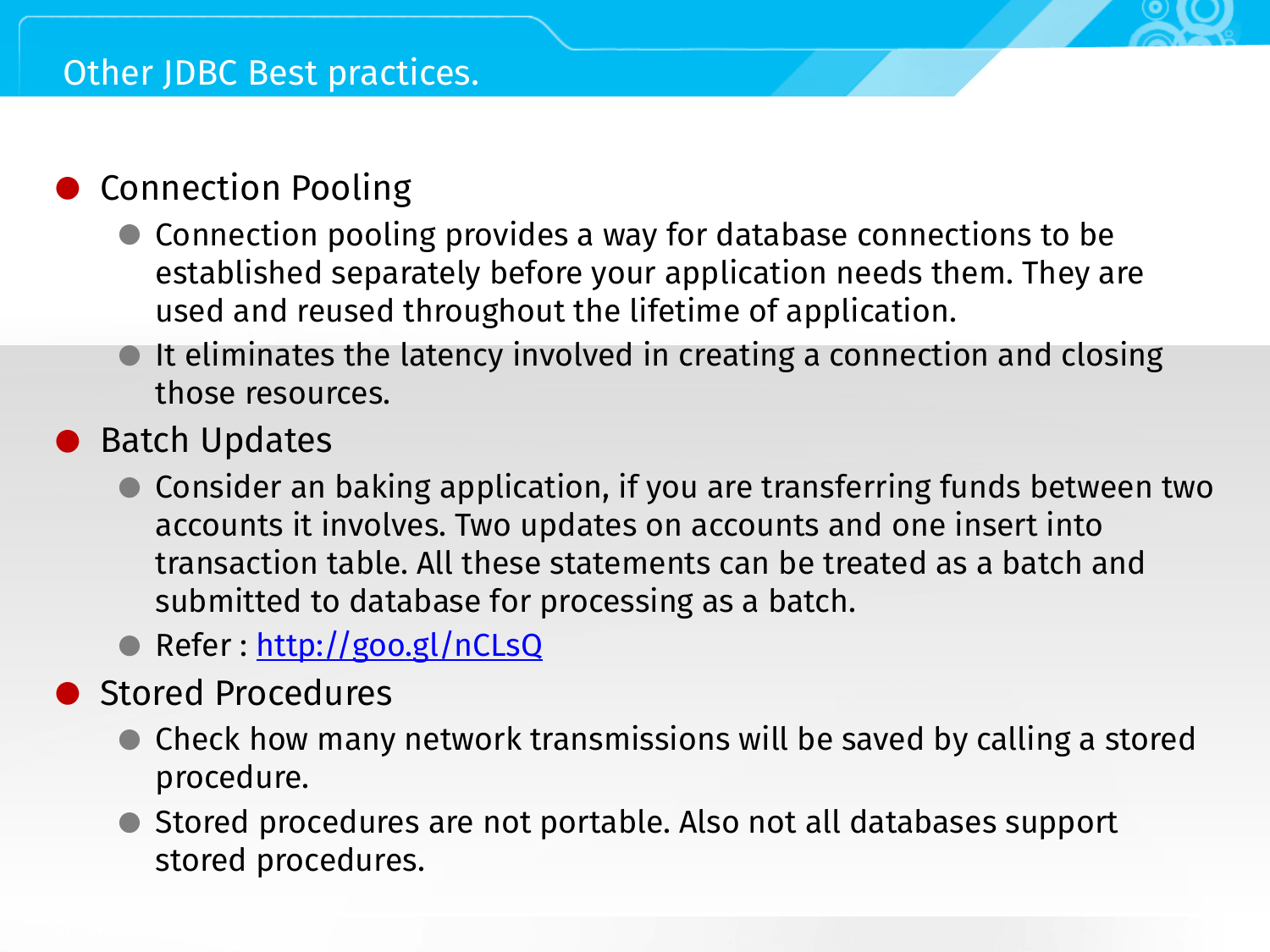

# Other JDBC Best practices.
Connection Pooling
Connection pooling provides a way for database connections to be established separately before your application needs them. They are used and reused throughout the lifetime of application.
It eliminates the latency involved in creating a connection and closing those resources.
Batch Updates
Consider an baking application, if you are transferring funds between two accounts it involves. Two updates on accounts and one insert into transaction table. All these statements can be treated as a batch and submitted to database for processing as a batch.
Refer : http://goo.gl/nCLsQ
Stored Procedures
Check how many network transmissions will be saved by calling a stored procedure.
Stored procedures are not portable. Also not all databases support stored procedures.